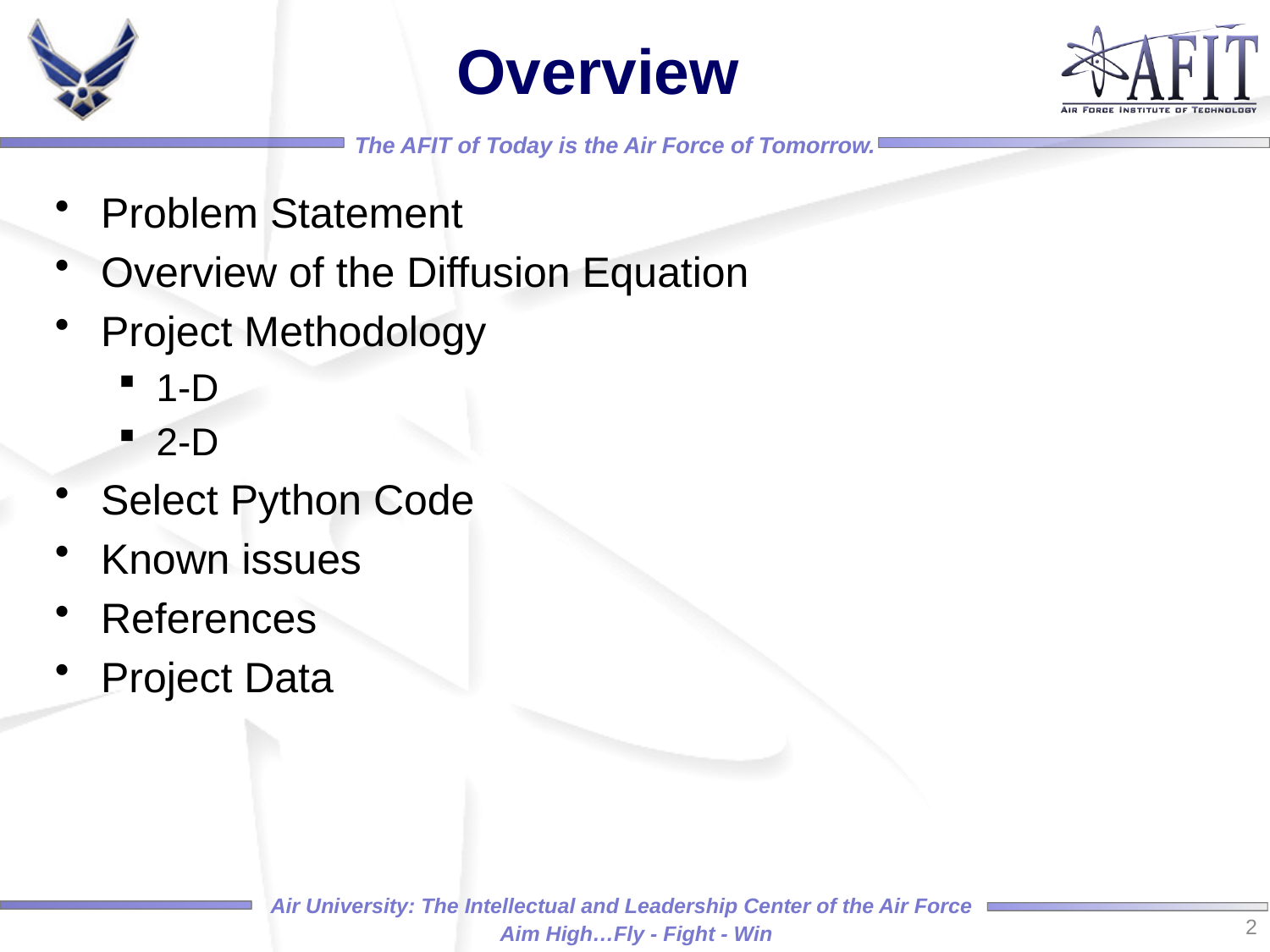

# Overview
Problem Statement
Overview of the Diffusion Equation
Project Methodology
1-D
2-D
Select Python Code
Known issues
References
Project Data

2